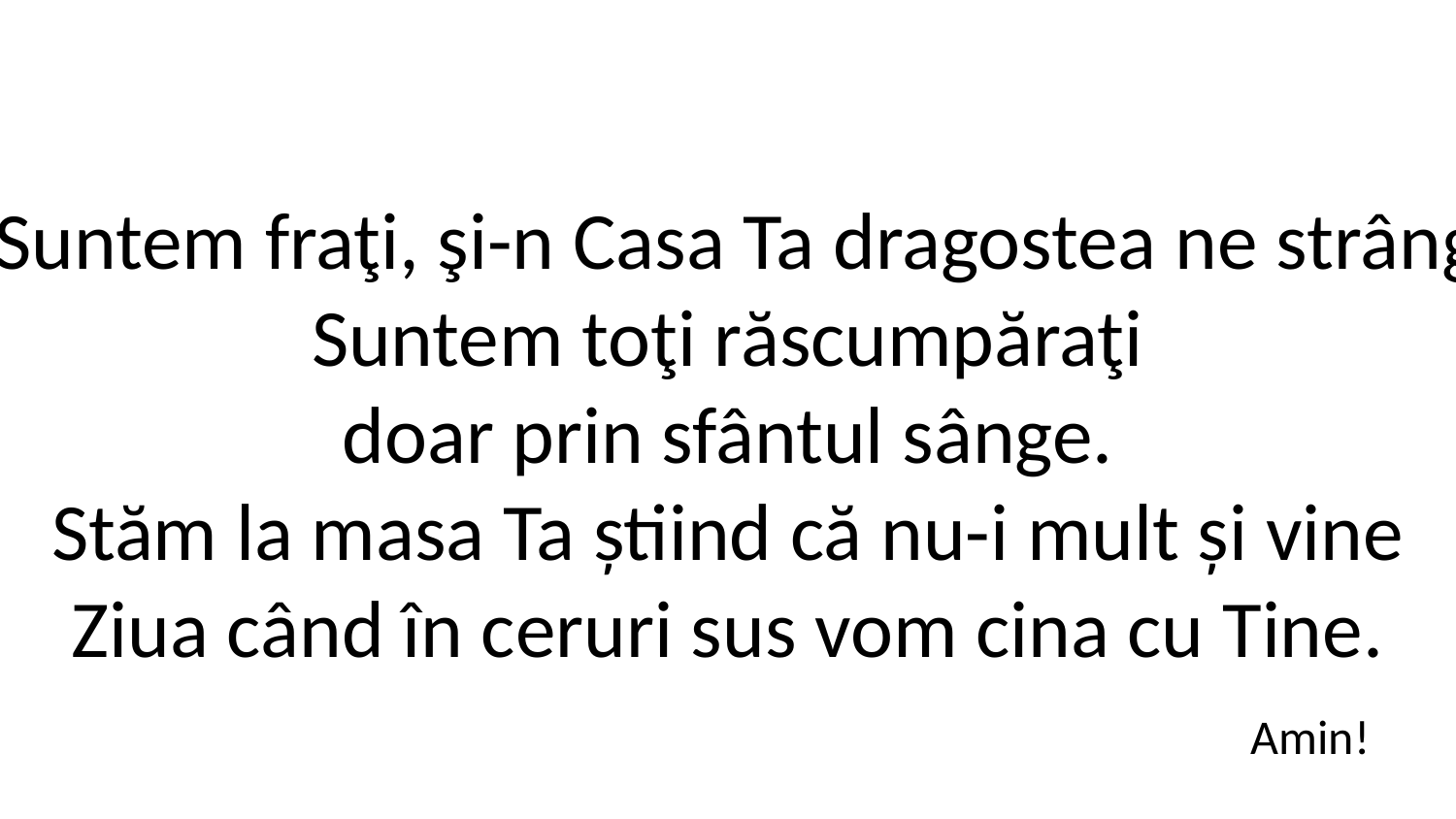

3. Suntem fraţi, şi-n Casa Ta dragostea ne strânge,
Suntem toţi răscumpăraţi
doar prin sfântul sânge.
Stăm la masa Ta știind că nu-i mult și vine
Ziua când în ceruri sus vom cina cu Tine.

Amin!